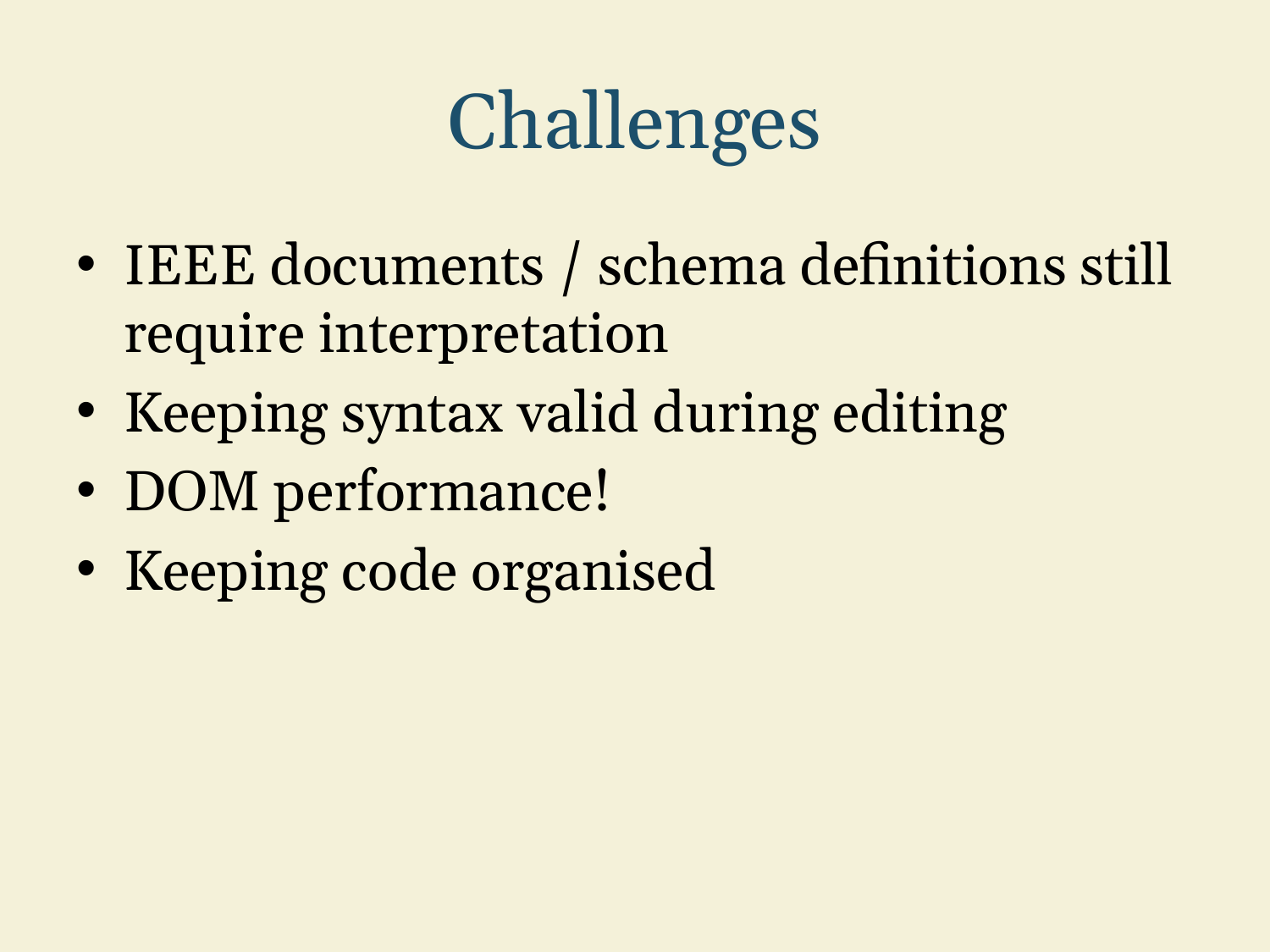

# Challenges

IEEE documents / schema definitions still require interpretation
Keeping syntax valid during editing
DOM performance!
Keeping code organised